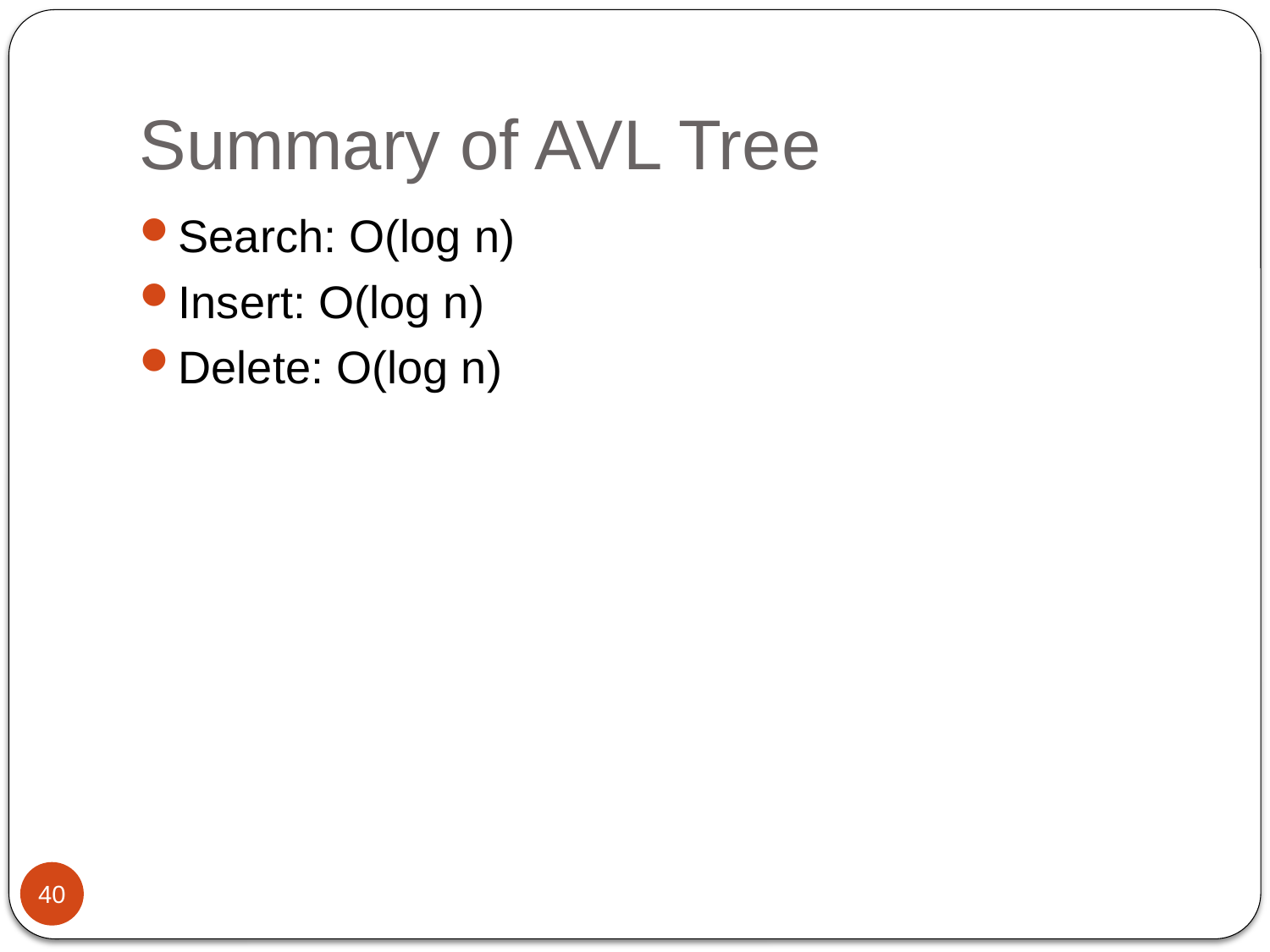

# Summary of AVL Tree
Search: O(log n)
Insert: O(log n)
Delete: O(log n)
40